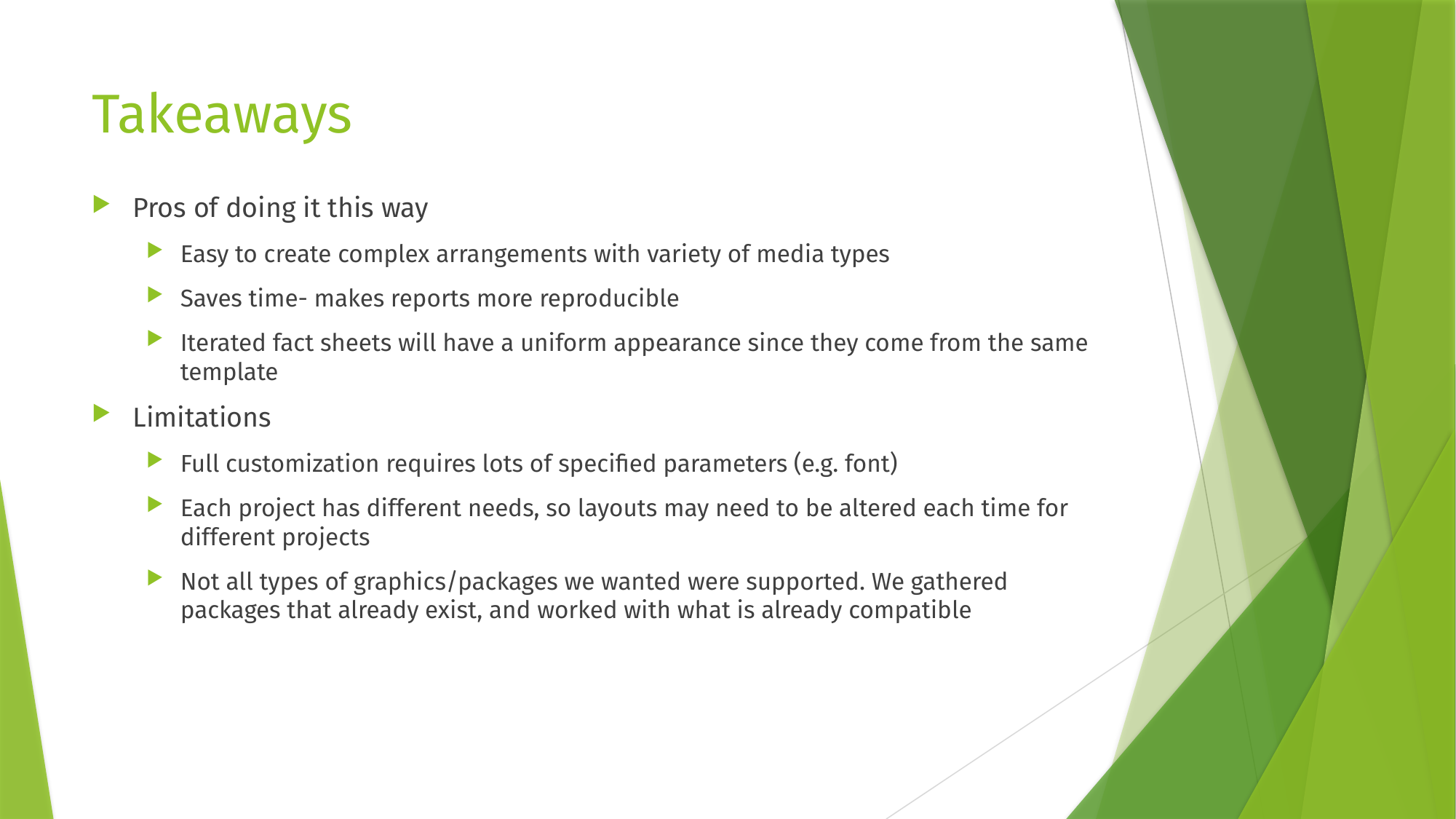

# Takeaways
Pros of doing it this way
Easy to create complex arrangements with variety of media types
Saves time- makes reports more reproducible
Iterated fact sheets will have a uniform appearance since they come from the same template
Limitations
Full customization requires lots of specified parameters (e.g. font)
Each project has different needs, so layouts may need to be altered each time for different projects
Not all types of graphics/packages we wanted were supported. We gathered packages that already exist, and worked with what is already compatible